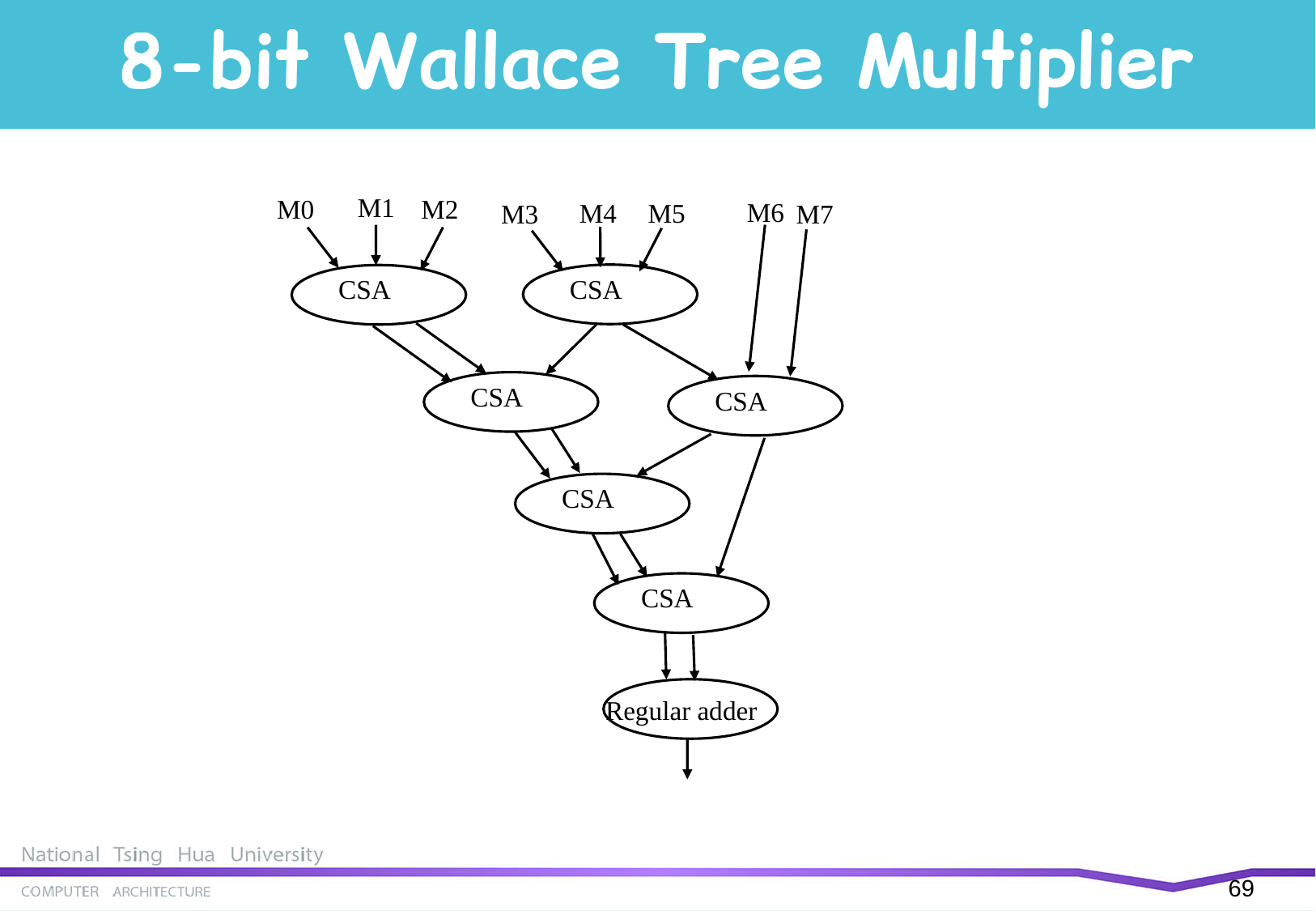

8-bit Wallace Tree Multiplier
M1
M0
M2
M6
M4
M5
M3
M7

CSA

CSA

CSA

CSA

CSA

CSA

Regular adder

69